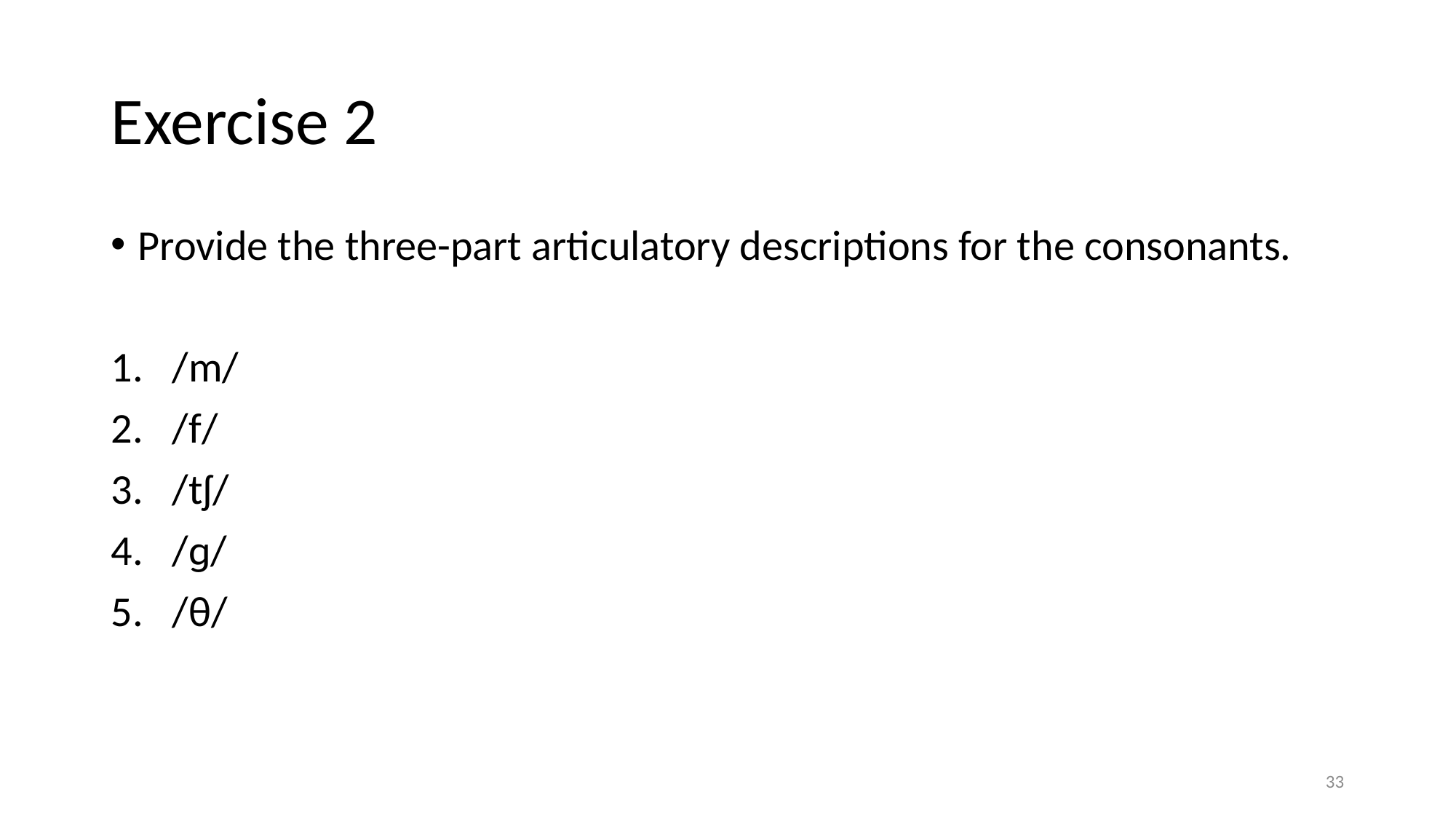

# Exercise 2
Provide the three-part articulatory descriptions for the consonants.

/m/
/f/
/tʃ/
/ɡ/
/θ/
33